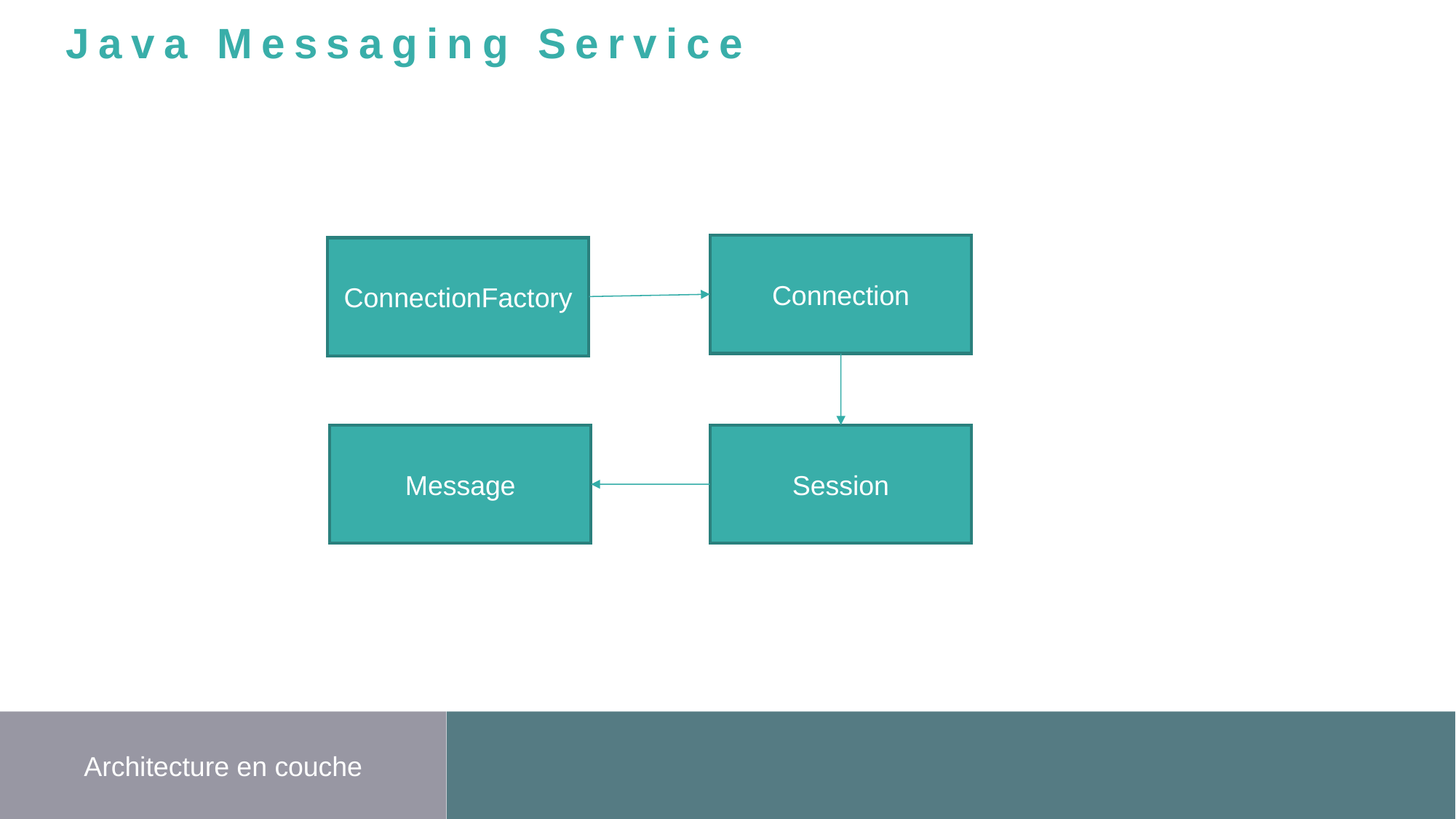

Java Messaging Service
Connection
ConnectionFactory

Message
Session

Architecture en couche